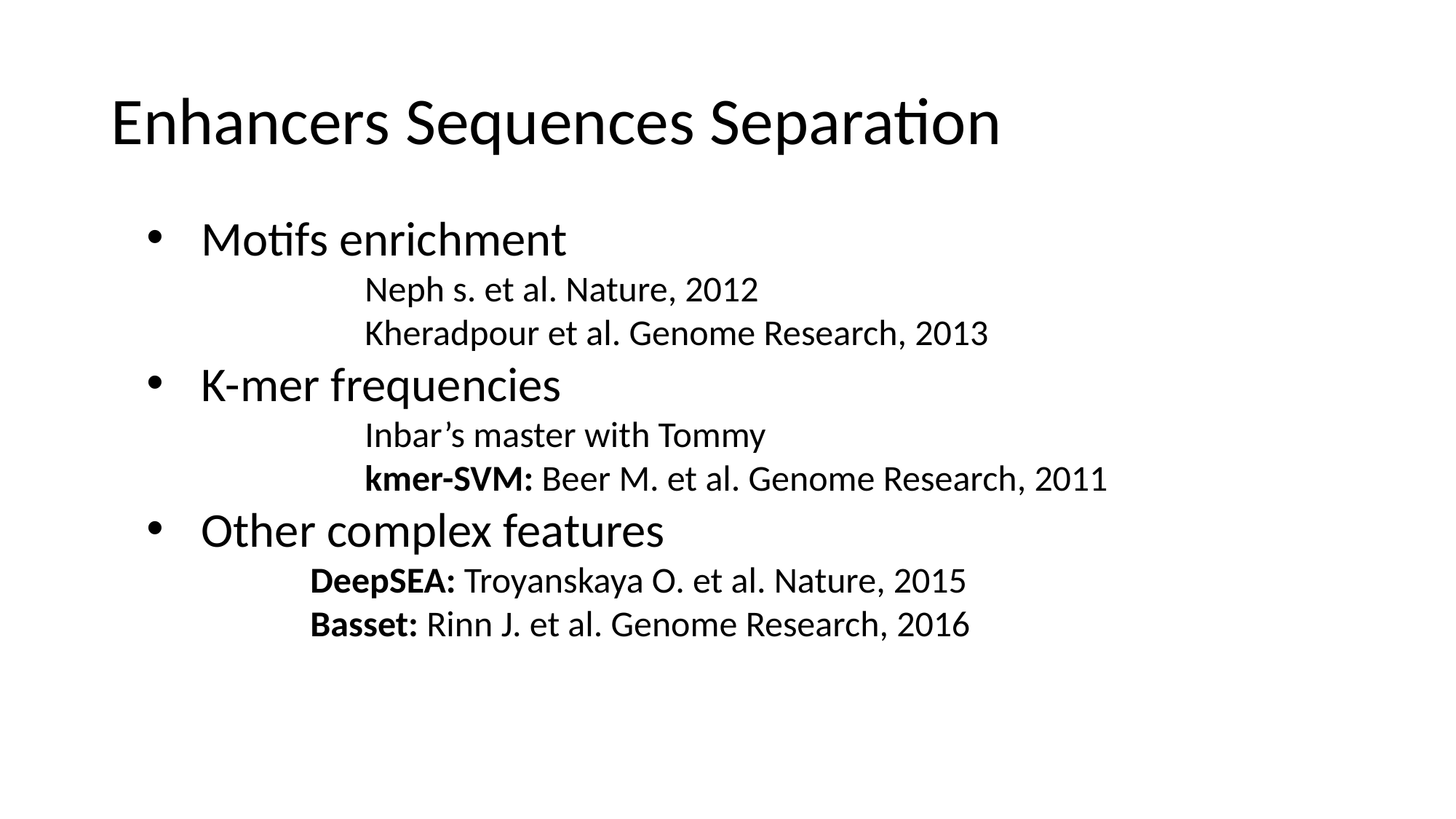

# Enhancers Sequences Separation
Motifs enrichment
		Neph s. et al. Nature, 2012
		Kheradpour et al. Genome Research, 2013
K-mer frequencies
		Inbar’s master with Tommy
		kmer-SVM: Beer M. et al. Genome Research, 2011
Other complex features
	DeepSEA: Troyanskaya O. et al. Nature, 2015
	Basset: Rinn J. et al. Genome Research, 2016